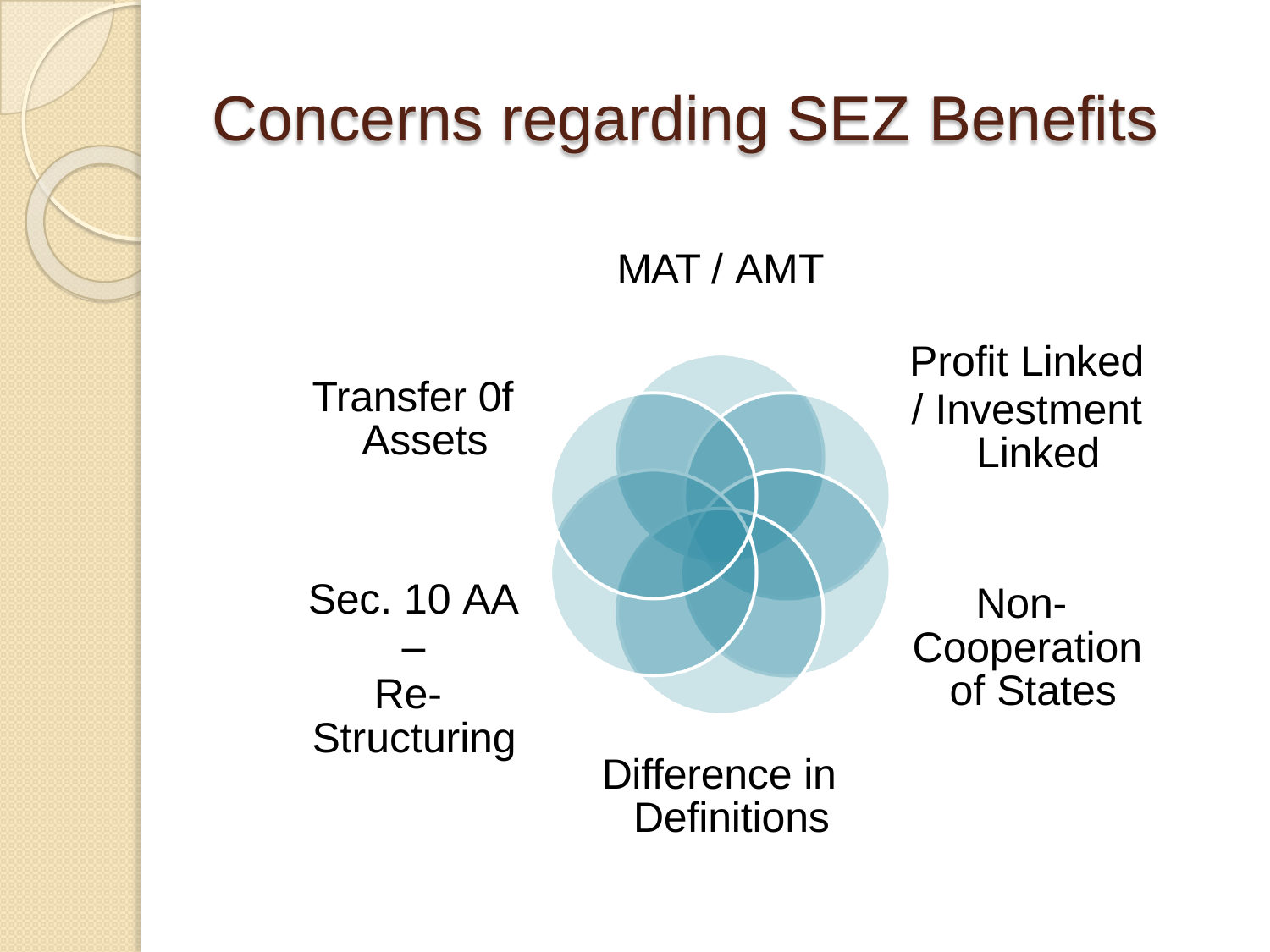

# Concerns regarding SEZ Benefits
MAT / AMT
Profit Linked
/ Investment  Linked

Transfer 0f  Assets
Sec. 10 AA –
Re-  Structuring
Non-  Cooperation  of States
Difference in  Definitions